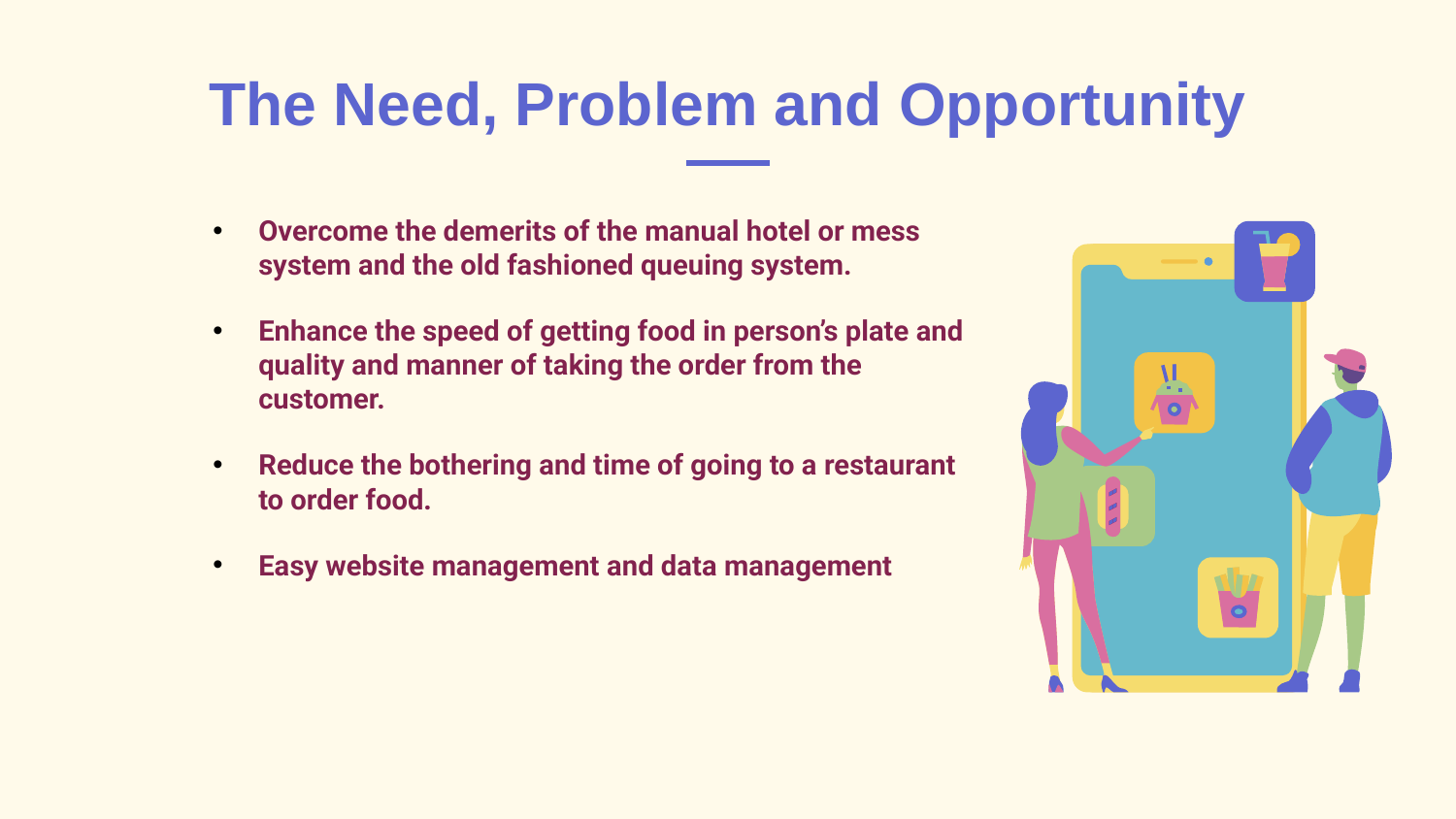

# The Need, Problem and Opportunity
Overcome the demerits of the manual hotel or mess system and the old fashioned queuing system.
Enhance the speed of getting food in person’s plate and quality and manner of taking the order from the customer.
Reduce the bothering and time of going to a restaurant to order food.
Easy website management and data management